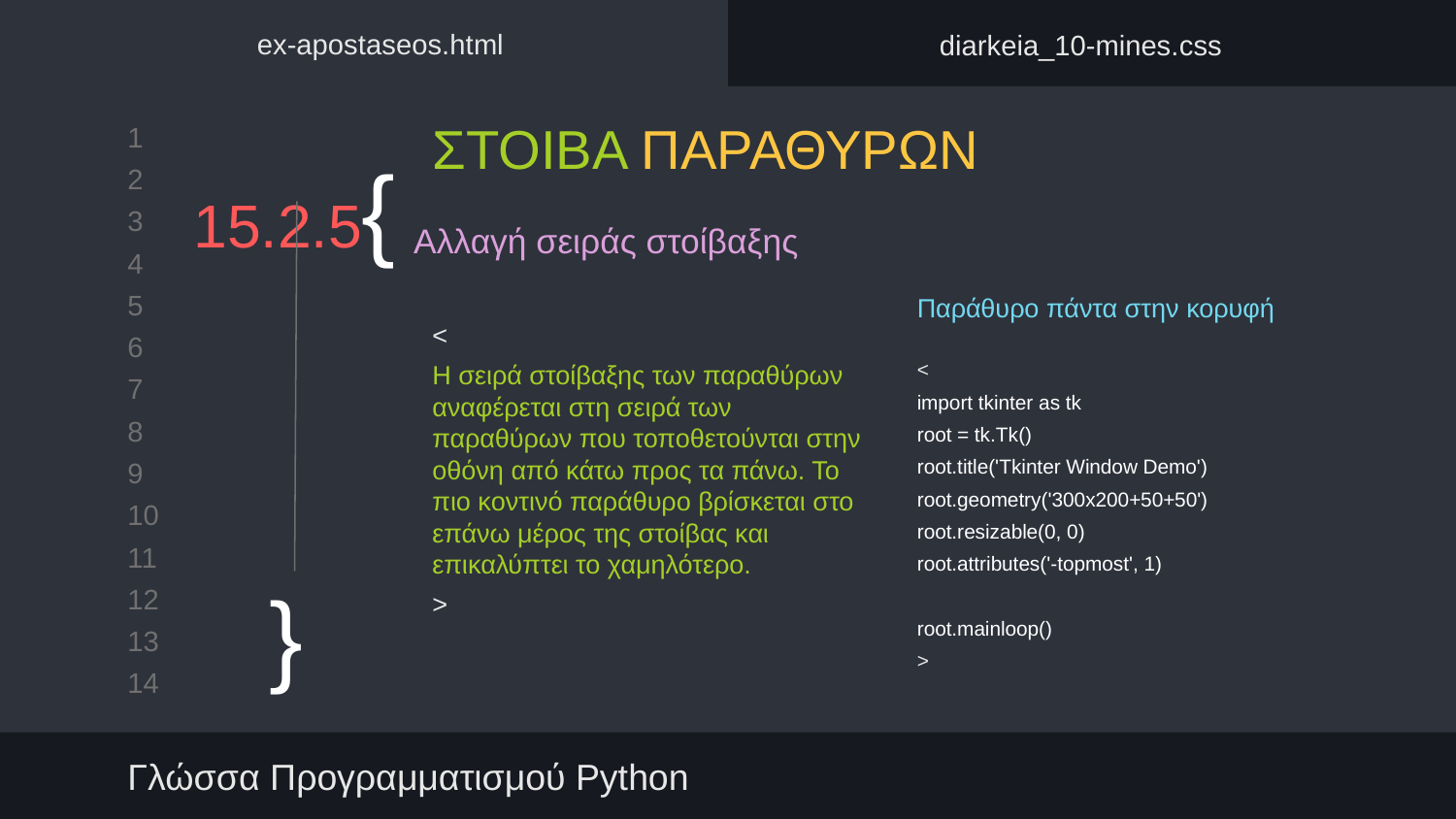

ex-apostaseos.html
diarkeia_10-mines.css
ΣΤΟΙΒΑ ΠΑΡΑΘΥΡΩΝ
# 15.2.5{
Αλλαγή σειράς στοίβαξης
Παράθυρο πάντα στην κορυφή
<
Η σειρά στοίβαξης των παραθύρων αναφέρεται στη σειρά των παραθύρων που τοποθετούνται στην οθόνη από κάτω προς τα πάνω. Το πιο κοντινό παράθυρο βρίσκεται στο επάνω μέρος της στοίβας και επικαλύπτει το χαμηλότερο.
>
<
import tkinter as tk
root = tk.Tk()
root.title('Tkinter Window Demo')
root.geometry('300x200+50+50')
root.resizable(0, 0)
root.attributes('-topmost', 1)

root.mainloop()
>
}
Γλώσσα Προγραμματισμού Python